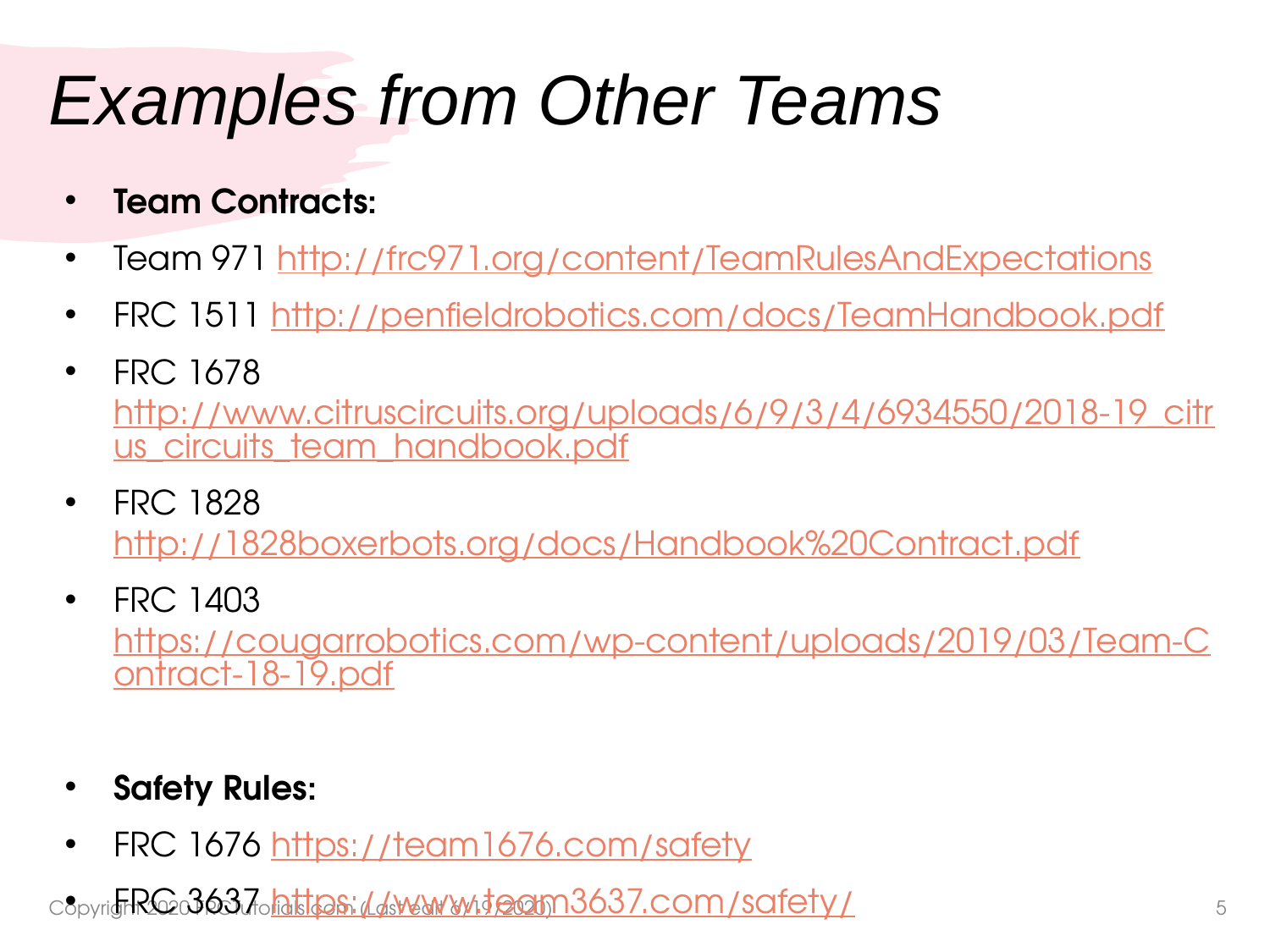

# Examples from Other Teams
Team Contracts:
Team 971 http://frc971.org/content/TeamRulesAndExpectations
FRC 1511 http://penfieldrobotics.com/docs/TeamHandbook.pdf
FRC 1678 http://www.citruscircuits.org/uploads/6/9/3/4/6934550/2018-19_citrus_circuits_team_handbook.pdf
FRC 1828 http://1828boxerbots.org/docs/Handbook%20Contract.pdf
FRC 1403 https://cougarrobotics.com/wp-content/uploads/2019/03/Team-Contract-18-19.pdf

Safety Rules:
FRC 1676 https://team1676.com/safety
FRC 3637 https://www.team3637.com/safety/
Copyright 2020 FRCTutorials.com (Last edit 6/19/2020)
5